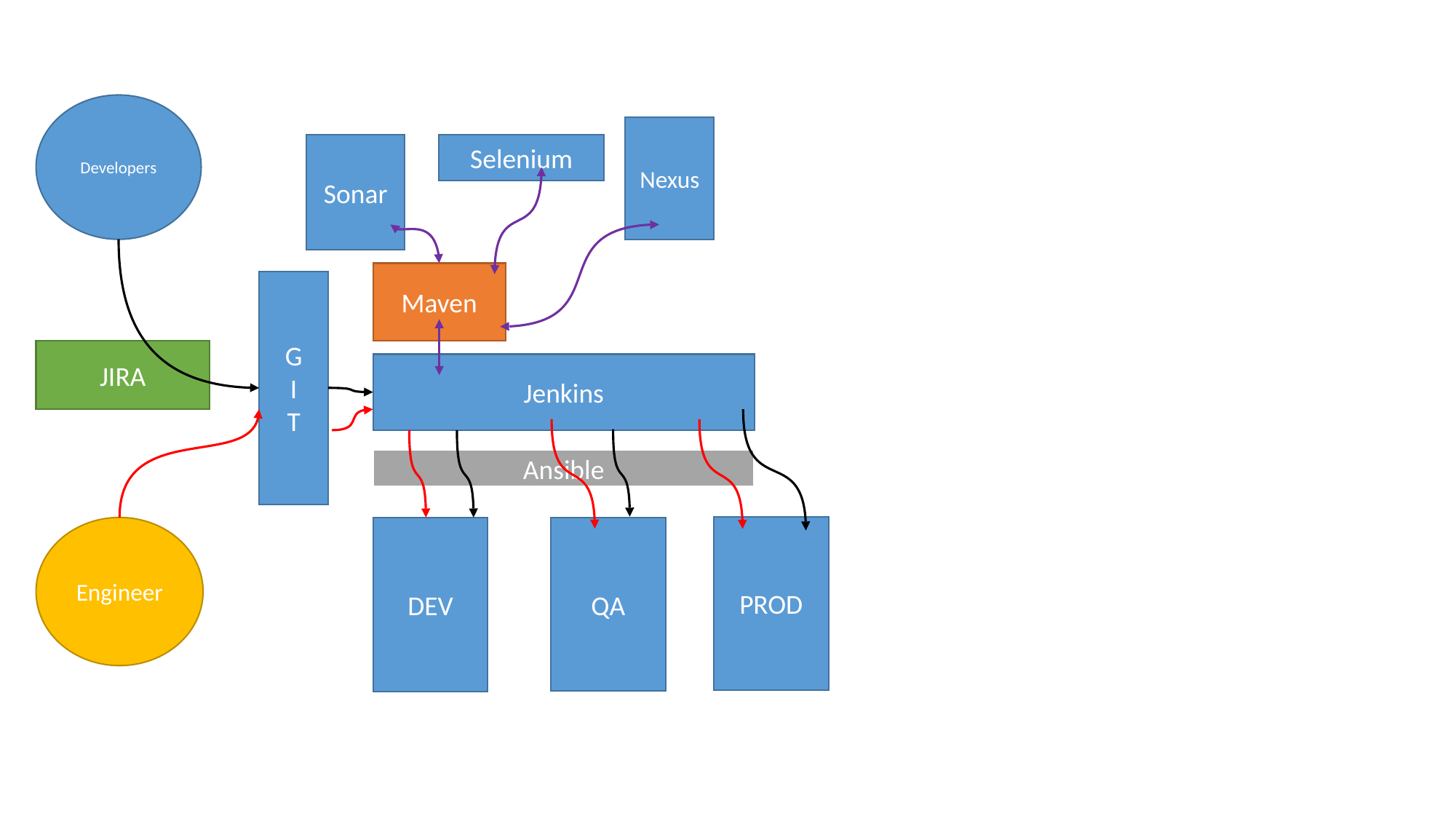

Developers
Nexus
Sonar
Selenium
Maven
G
I
T
JIRA
Jenkins
Ansible
PROD
Engineer
QA
DEV